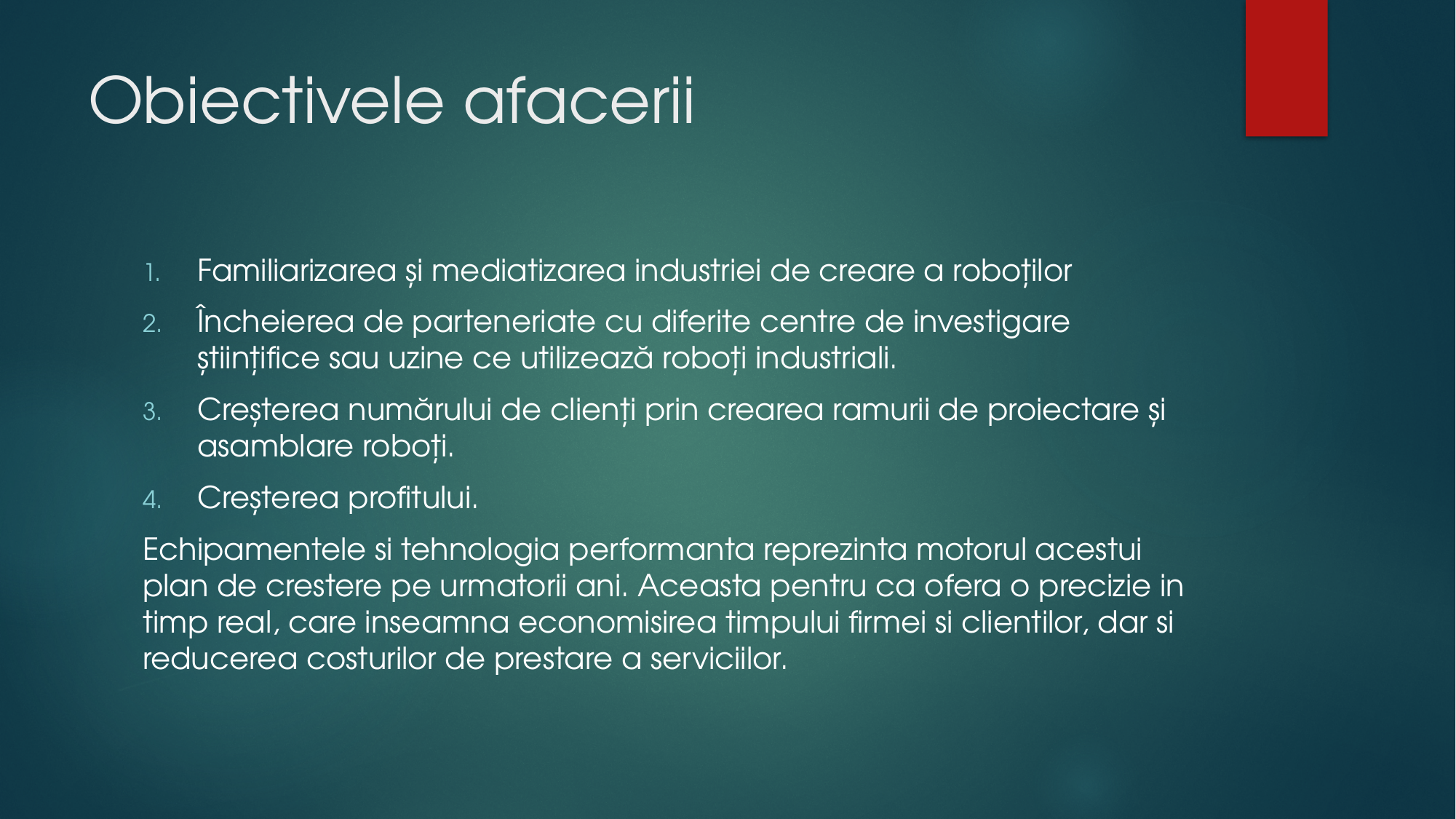

# Obiectivele afacerii
Familiarizarea și mediatizarea industriei de creare a roboților
Încheierea de parteneriate cu diferite centre de investigare științifice sau uzine ce utilizează roboți industriali.
Creșterea numărului de clienți prin crearea ramurii de proiectare și asamblare roboți.
Creșterea profitului.
Echipamentele si tehnologia performanta reprezinta motorul acestui plan de crestere pe urmatorii ani. Aceasta pentru ca ofera o precizie in timp real, care inseamna economisirea timpului firmei si clientilor, dar si reducerea costurilor de prestare a serviciilor.